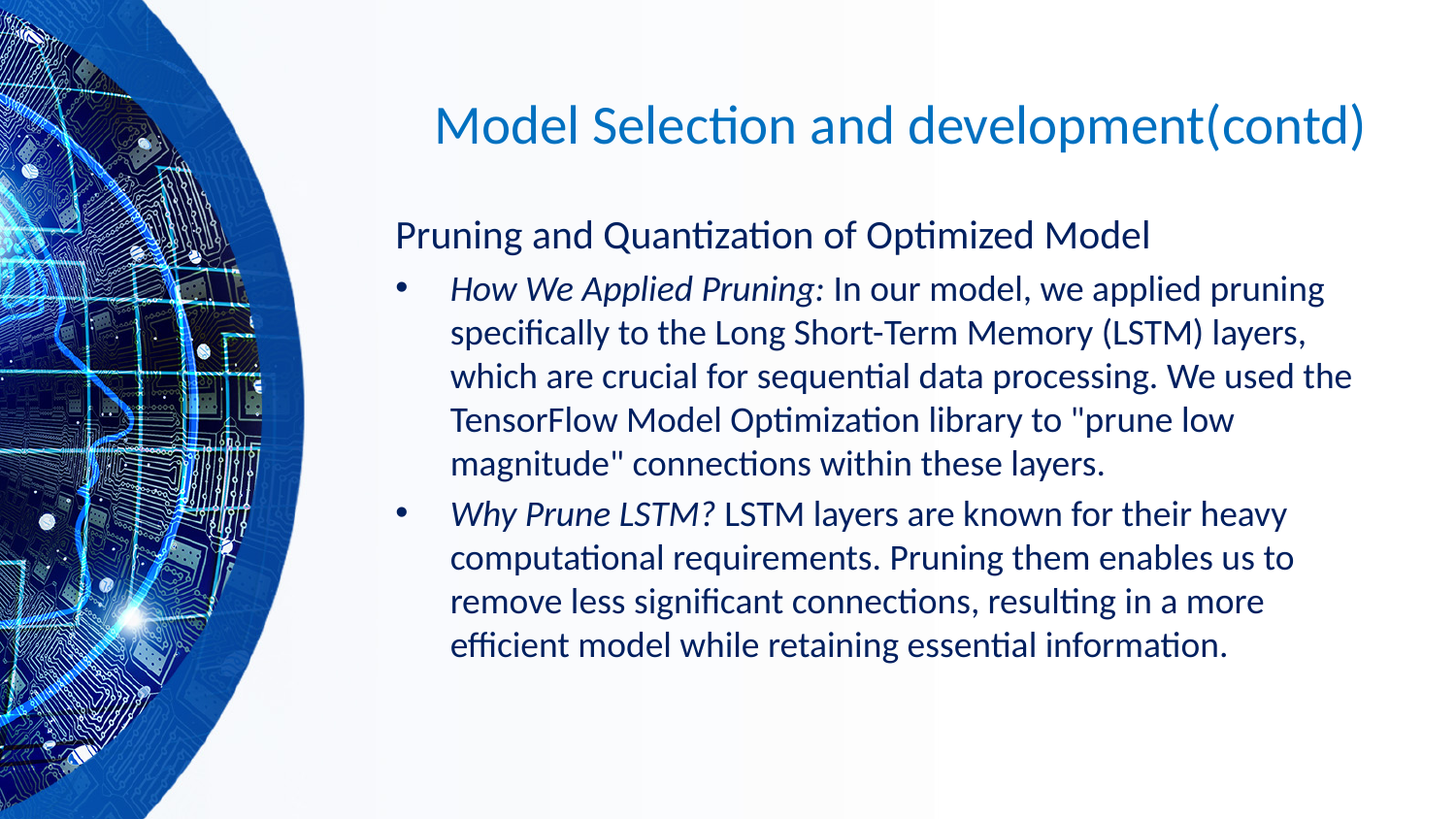

# Model Selection and development(contd)
Pruning and Quantization of Optimized Model
How We Applied Pruning: In our model, we applied pruning specifically to the Long Short-Term Memory (LSTM) layers, which are crucial for sequential data processing. We used the TensorFlow Model Optimization library to "prune low magnitude" connections within these layers.
Why Prune LSTM? LSTM layers are known for their heavy computational requirements. Pruning them enables us to remove less significant connections, resulting in a more efficient model while retaining essential information.